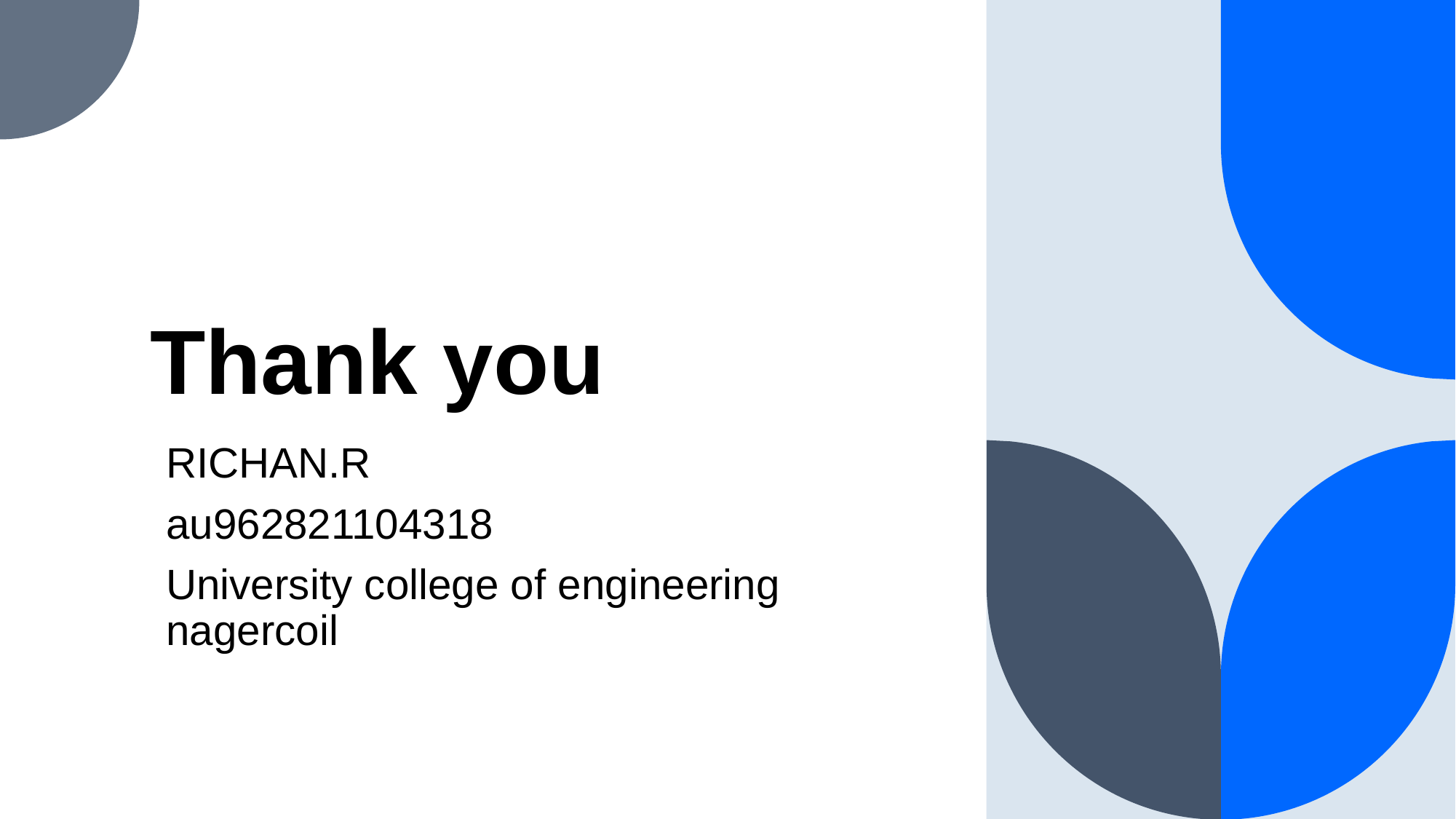

# Thank you
RICHAN.R
au962821104318
University college of engineering nagercoil